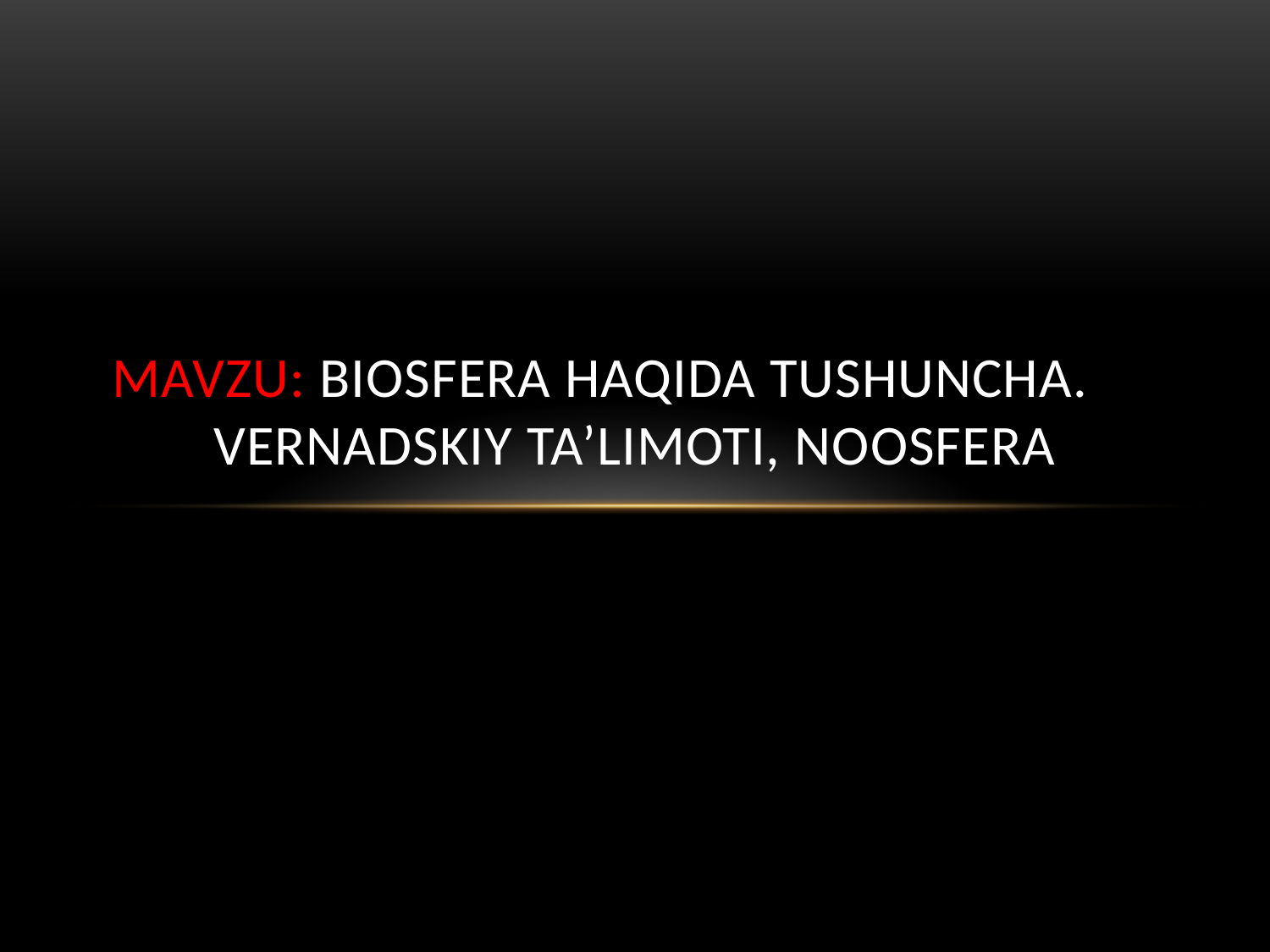

# Mavzu: Biosfera haqida tushuncha.      Vernadskiy ta’limoti, noosfera